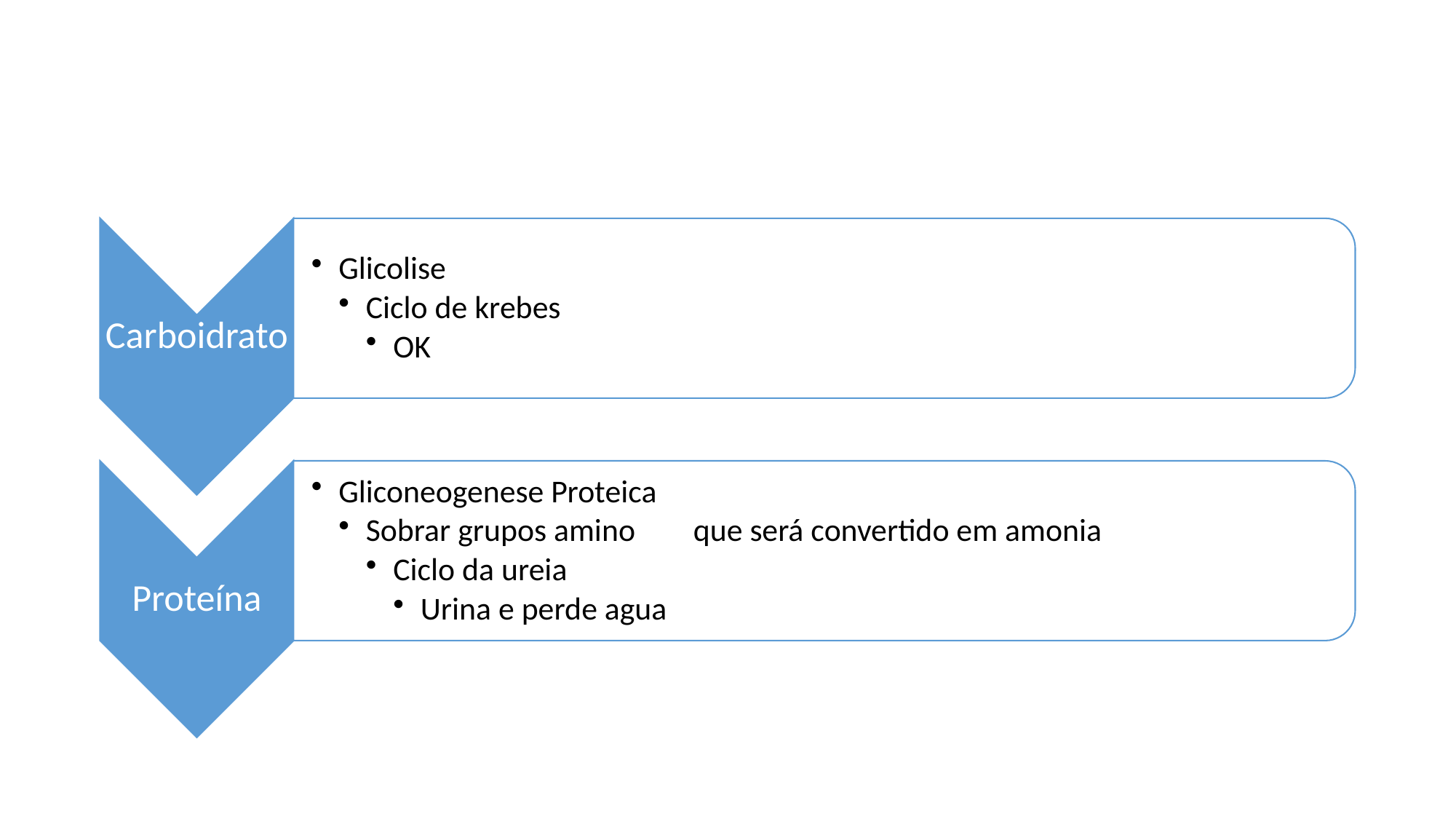

#
Carboidrato
Glicolise
Ciclo de krebes
OK
Proteína
Gliconeogenese Proteica
Sobrar grupos amino 	que será convertido em amonia
Ciclo da ureia
Urina e perde agua